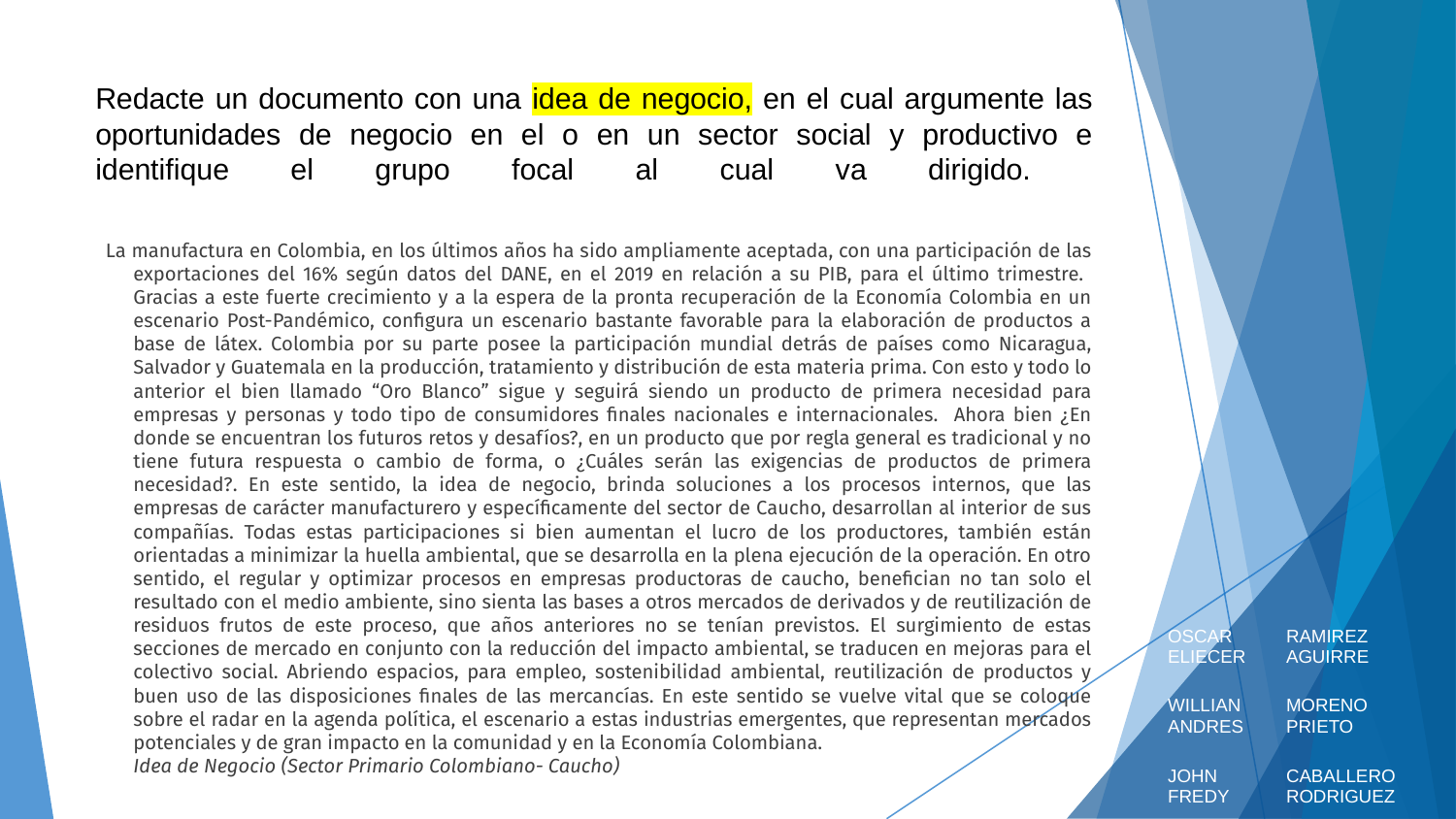

# Redacte un documento con una idea de negocio, en el cual argumente las oportunidades de negocio en el o en un sector social y productivo e identifique el grupo focal al cual va dirigido.
La manufactura en Colombia, en los últimos años ha sido ampliamente aceptada, con una participación de las exportaciones del 16% según datos del DANE, en el 2019 en relación a su PIB, para el último trimestre.  Gracias a este fuerte crecimiento y a la espera de la pronta recuperación de la Economía Colombia en un escenario Post-Pandémico, configura un escenario bastante favorable para la elaboración de productos a base de látex. Colombia por su parte posee la participación mundial detrás de países como Nicaragua, Salvador y Guatemala en la producción, tratamiento y distribución de esta materia prima. Con esto y todo lo anterior el bien llamado “Oro Blanco” sigue y seguirá siendo un producto de primera necesidad para empresas y personas y todo tipo de consumidores finales nacionales e internacionales.  Ahora bien ¿En donde se encuentran los futuros retos y desafíos?, en un producto que por regla general es tradicional y no tiene futura respuesta o cambio de forma, o ¿Cuáles serán las exigencias de productos de primera necesidad?. En este sentido, la idea de negocio, brinda soluciones a los procesos internos, que las empresas de carácter manufacturero y específicamente del sector de Caucho, desarrollan al interior de sus compañías. Todas estas participaciones si bien aumentan el lucro de los productores, también están orientadas a minimizar la huella ambiental, que se desarrolla en la plena ejecución de la operación. En otro sentido, el regular y optimizar procesos en empresas productoras de caucho, benefician no tan solo el resultado con el medio ambiente, sino sienta las bases a otros mercados de derivados y de reutilización de residuos frutos de este proceso, que años anteriores no se tenían previstos. El surgimiento de estas secciones de mercado en conjunto con la reducción del impacto ambiental, se traducen en mejoras para el colectivo social. Abriendo espacios, para empleo, sostenibilidad ambiental, reutilización de productos y buen uso de las disposiciones finales de las mercancías. En este sentido se vuelve vital que se coloque sobre el radar en la agenda política, el escenario a estas industrias emergentes, que representan mercados potenciales y de gran impacto en la comunidad y en la Economía Colombiana.
							Idea de Negocio (Sector Primario Colombiano- Caucho)
| OSCAR ELIECER | RAMIREZ AGUIRRE |
| --- | --- |
| WILLIAN ANDRES | MORENO PRIETO |
| JOHN FREDY | CABALLERO RODRIGUEZ |